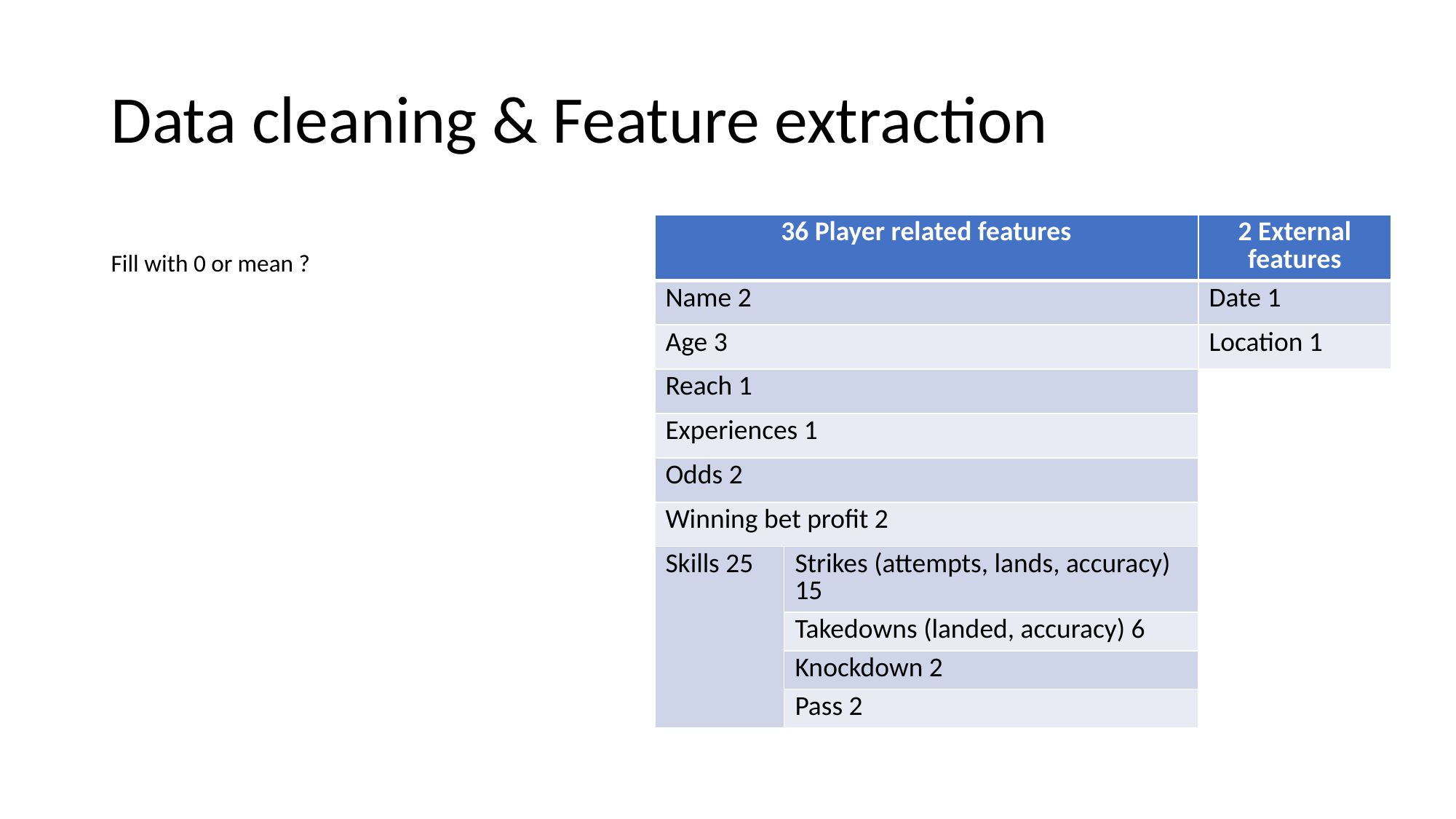

# Data cleaning & Feature extraction
| 36 Player related features |  | 2 External features |
| --- | --- | --- |
| Name 2 |  | Date 1 |
| Age 3 |  | Location 1 |
| Reach 1 |  |  |
| Experiences 1 |  |  |
| Odds 2 |  |  |
| Winning bet profit 2 |  |  |
| Skills 25 | Strikes (attempts, lands, accuracy) 15 |  |
|  | Takedowns (landed, accuracy) 6 |  |
|  | Knockdown 2 |  |
|  | Pass 2 |  |
Fill with 0 or mean ?